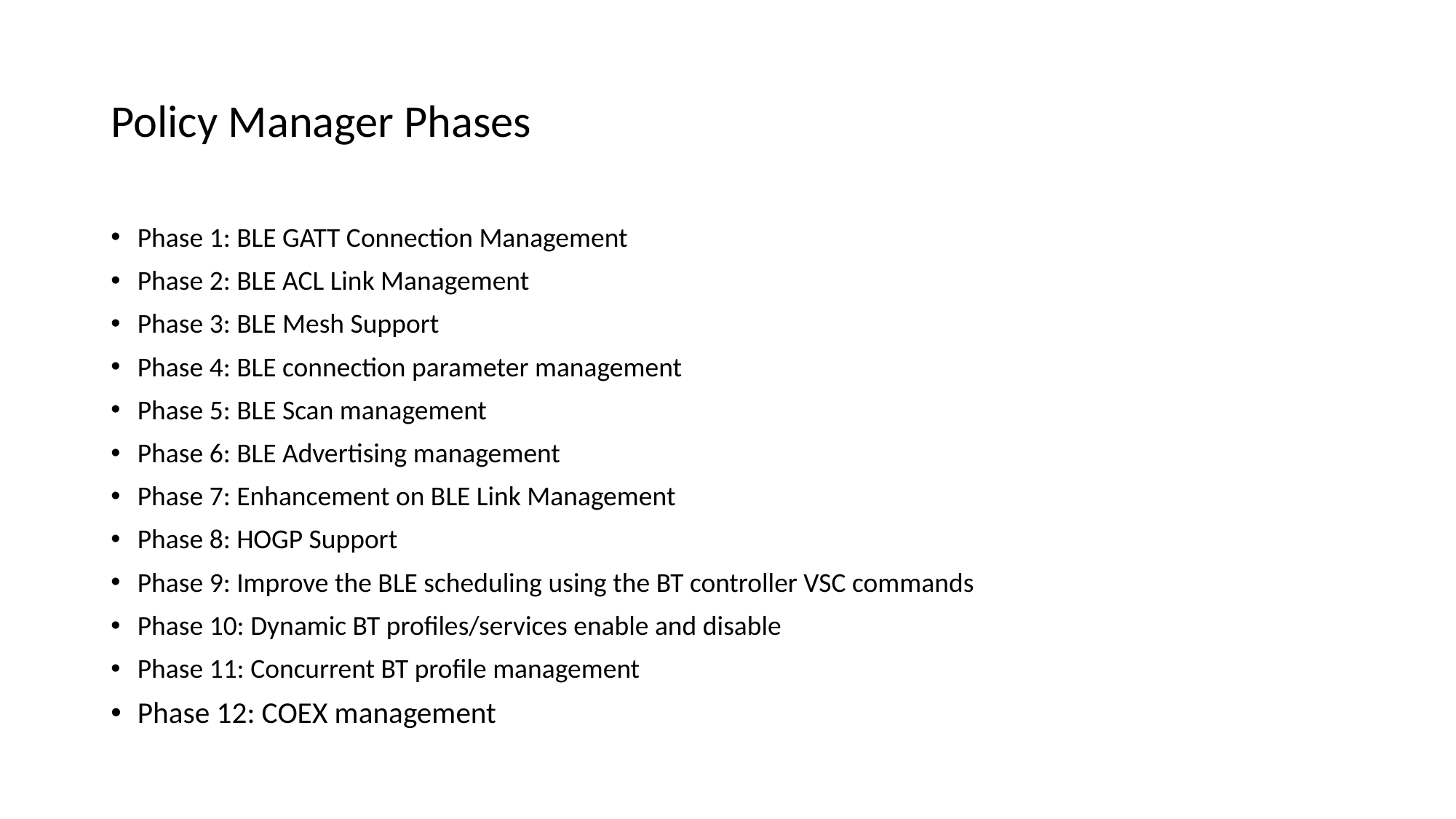

# Policy Manager Phases
Phase 1: BLE GATT Connection Management
Phase 2: BLE ACL Link Management
Phase 3: BLE Mesh Support
Phase 4: BLE connection parameter management
Phase 5: BLE Scan management
Phase 6: BLE Advertising management
Phase 7: Enhancement on BLE Link Management
Phase 8: HOGP Support
Phase 9: Improve the BLE scheduling using the BT controller VSC commands
Phase 10: Dynamic BT profiles/services enable and disable
Phase 11: Concurrent BT profile management
Phase 12: COEX management